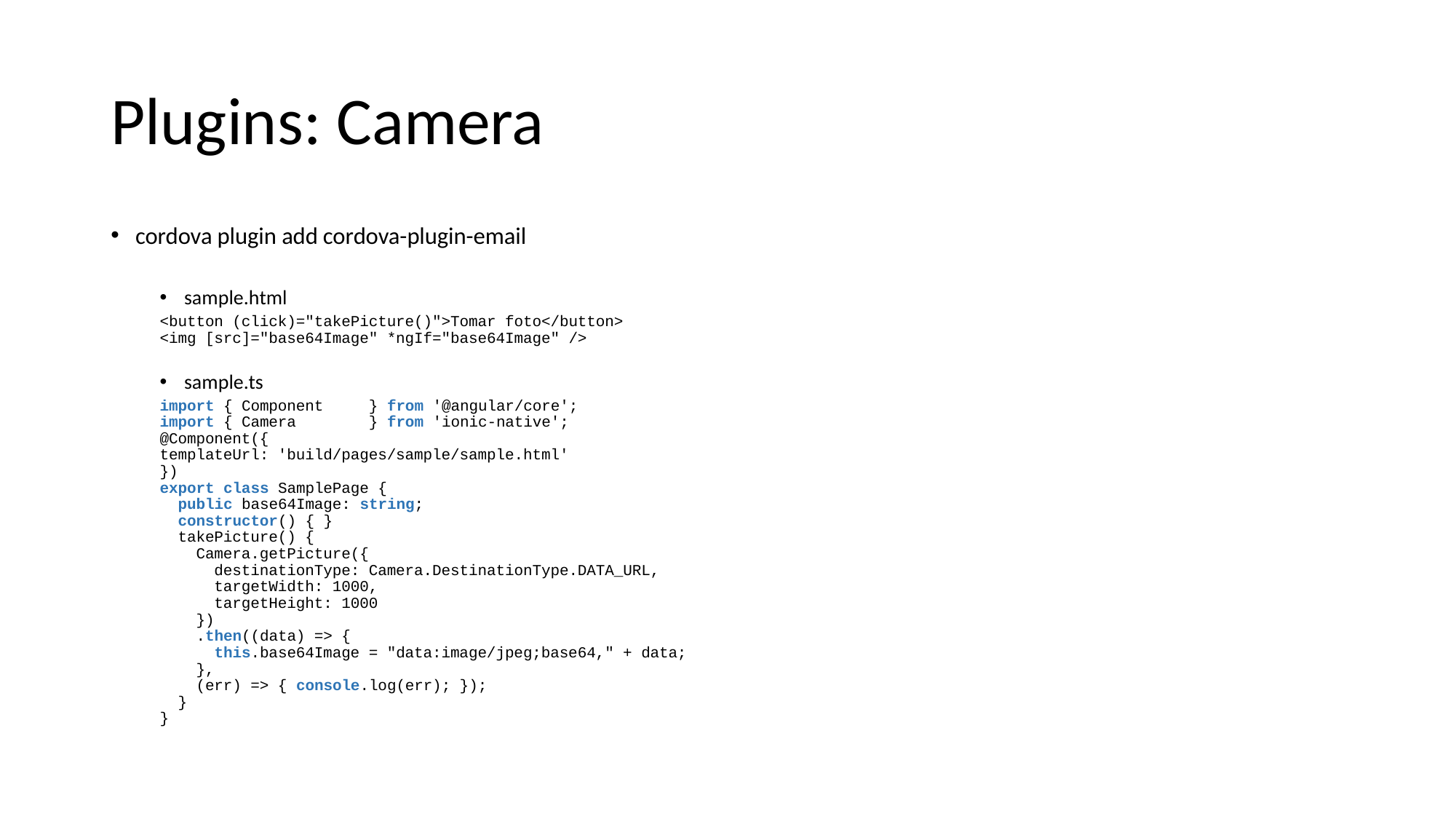

# Plugins: Camera
cordova plugin add cordova-plugin-email

sample.html
<button (click)="takePicture()">Tomar foto</button>
<img [src]="base64Image" *ngIf="base64Image" />

sample.ts
import { Component     } from '@angular/core';
import { Camera        } from 'ionic-native';
@Component({
	templateUrl: 'build/pages/sample/sample.html'
})
export class SamplePage {
  public base64Image: string;
  constructor() { }
  takePicture() {
    Camera.getPicture({
      destinationType: Camera.DestinationType.DATA_URL,
      targetWidth: 1000,
      targetHeight: 1000
    })
    .then((data) => {
      this.base64Image = "data:image/jpeg;base64," + data;
    },
    (err) => { console.log(err); });
  }
}